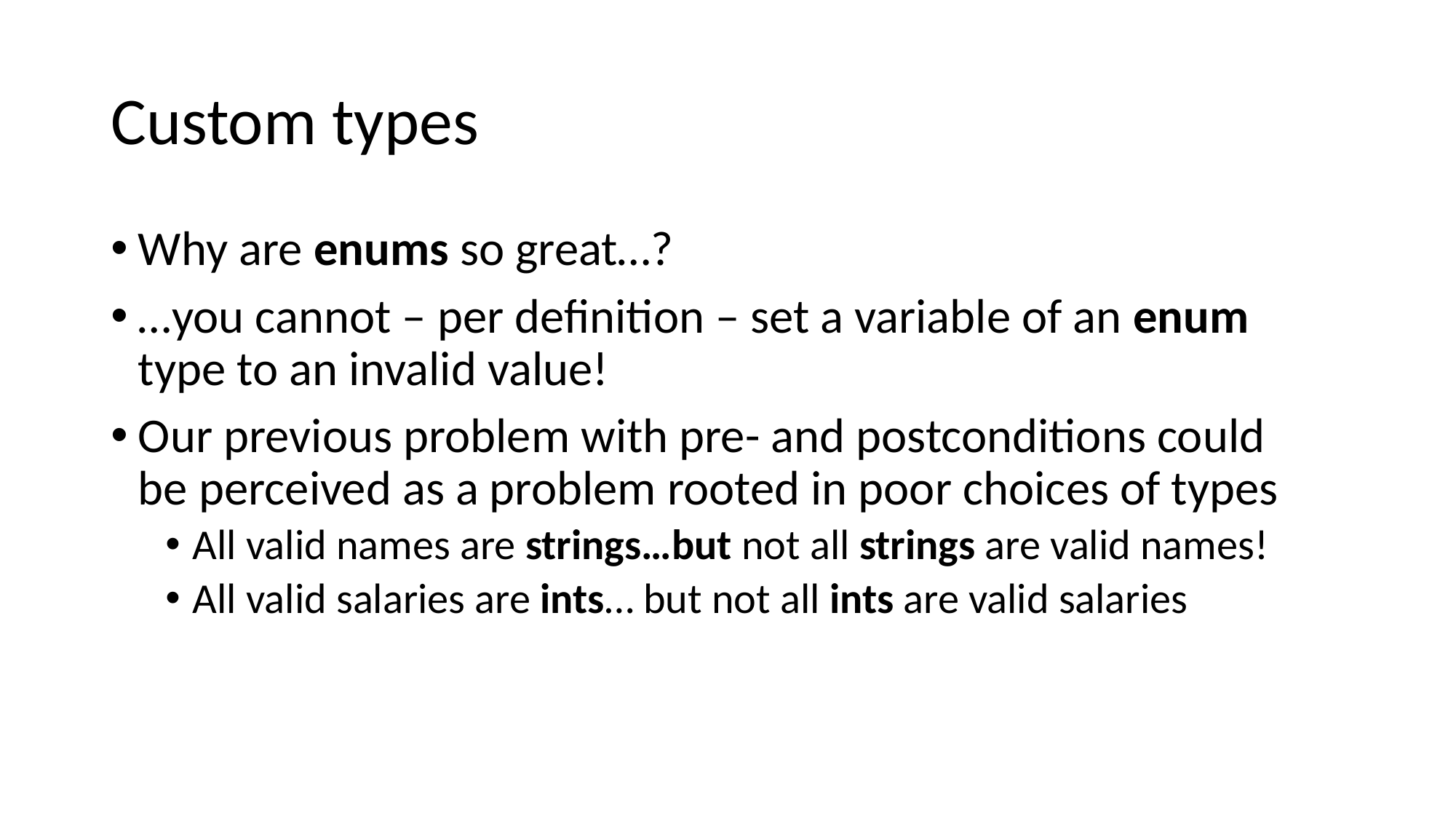

# Custom types
Why are enums so great…?
…you cannot – per definition – set a variable of an enum type to an invalid value!
Our previous problem with pre- and postconditions could be perceived as a problem rooted in poor choices of types
All valid names are strings…but not all strings are valid names!
All valid salaries are ints… but not all ints are valid salaries